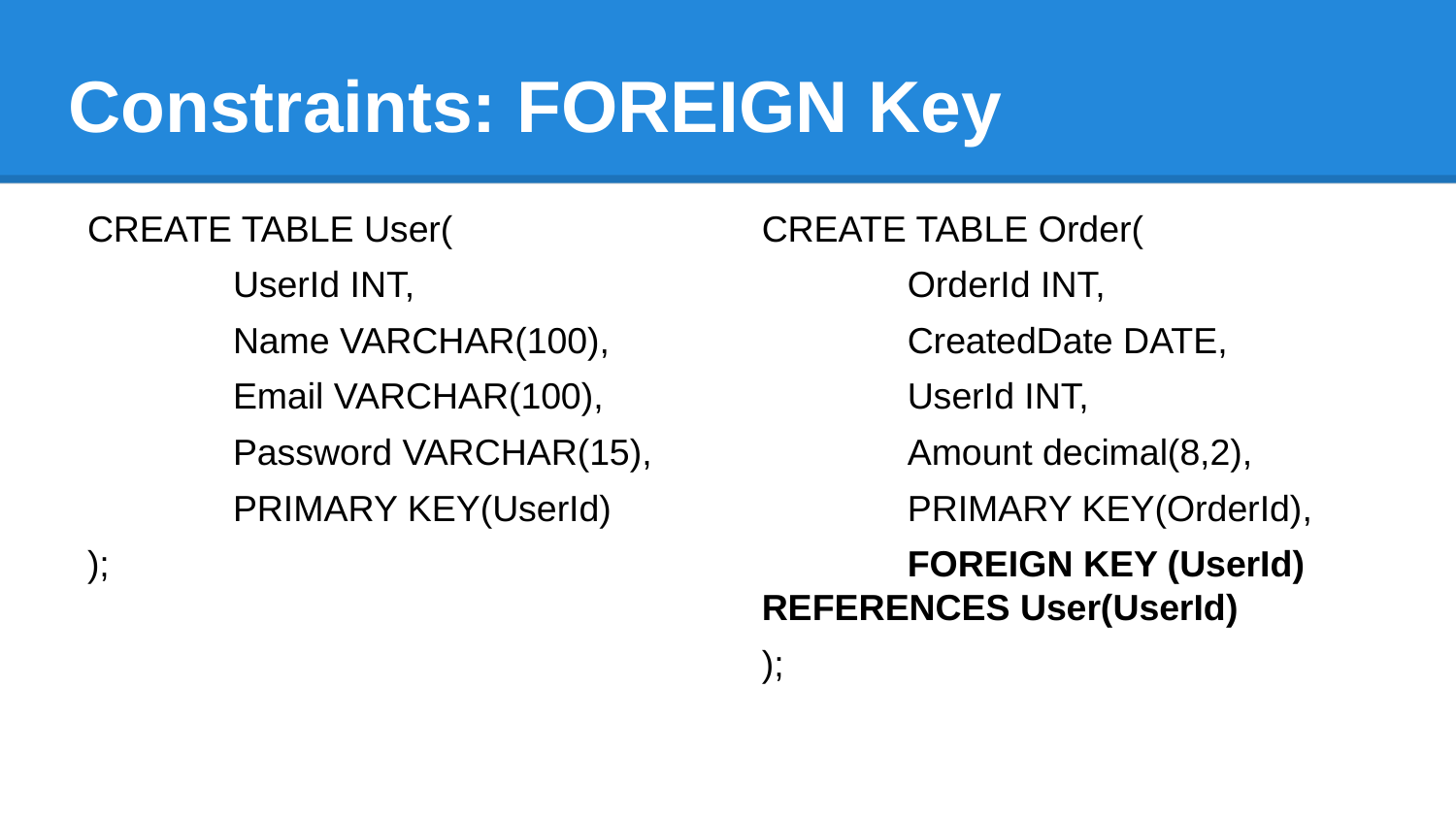

# Constraints: FOREIGN Key
CREATE TABLE User(
	UserId INT,
	Name VARCHAR(100),
	Email VARCHAR(100),
	Password VARCHAR(15),
	PRIMARY KEY(UserId)
);
CREATE TABLE Order(
	OrderId INT,
	CreatedDate DATE,
	UserId INT,
	Amount decimal(8,2),
	PRIMARY KEY(OrderId),
	FOREIGN KEY (UserId) REFERENCES User(UserId)
);